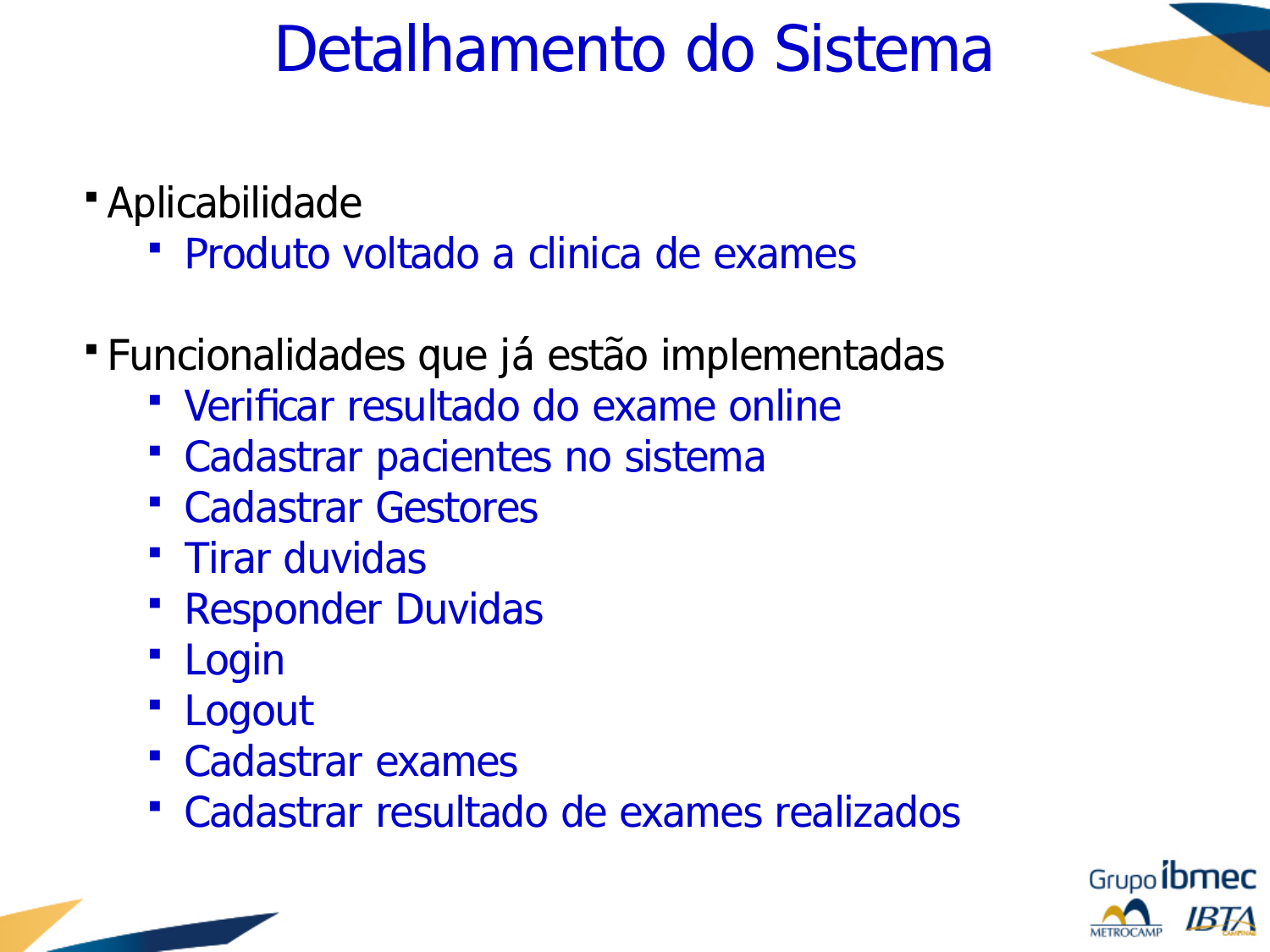

# Detalhamento do Sistema

Aplicabilidade
 Produto voltado a clinica de exames

Funcionalidades que já estão implementadas
 Verificar resultado do exame online
 Cadastrar pacientes no sistema
 Cadastrar Gestores
 Tirar duvidas
 Responder Duvidas
 Login
 Logout
 Cadastrar exames
 Cadastrar resultado de exames realizados